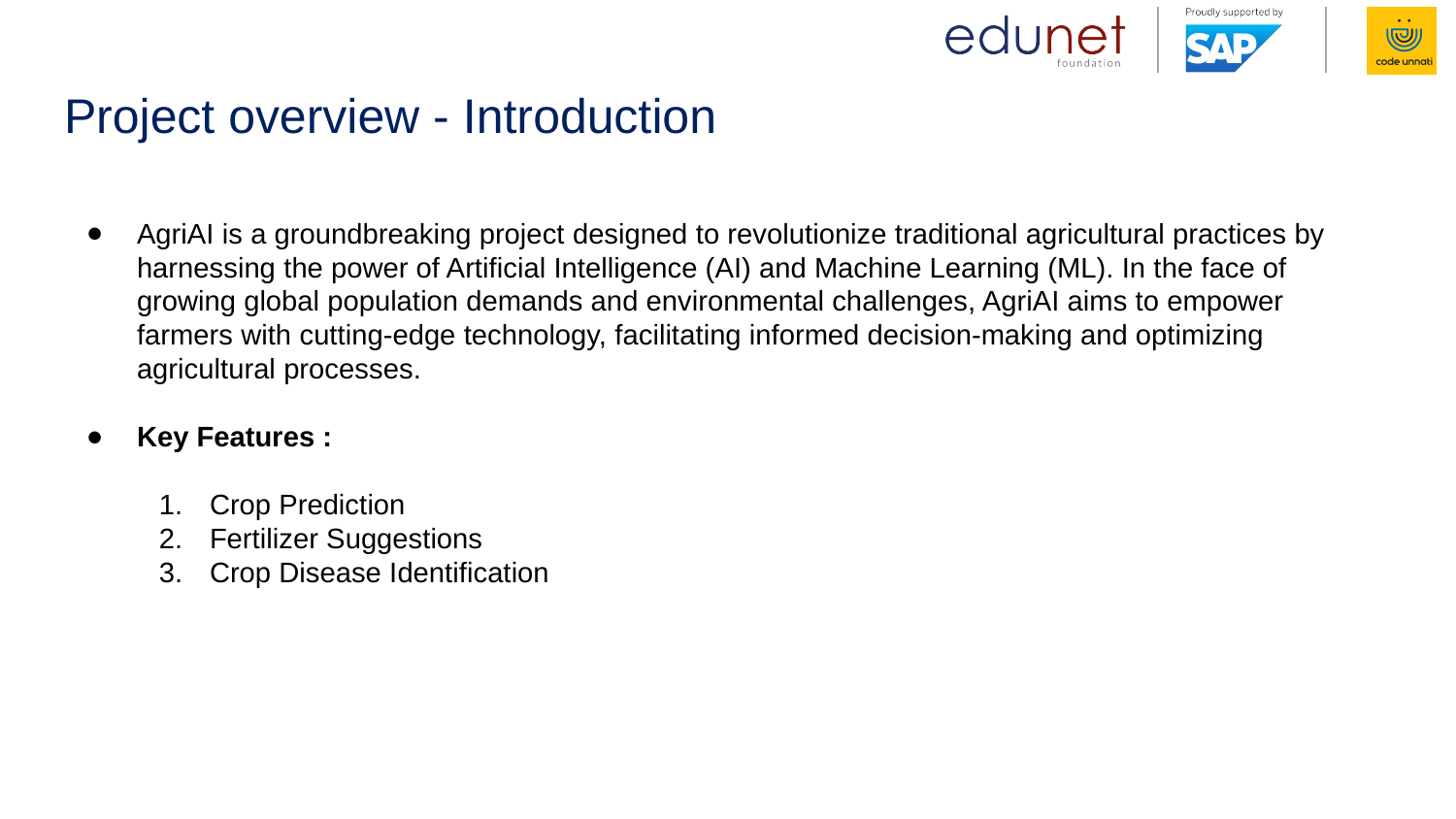

# Project overview - Introduction
AgriAI is a groundbreaking project designed to revolutionize traditional agricultural practices by harnessing the power of Artificial Intelligence (AI) and Machine Learning (ML). In the face of growing global population demands and environmental challenges, AgriAI aims to empower farmers with cutting-edge technology, facilitating informed decision-making and optimizing agricultural processes.

Key Features :

Crop Prediction
Fertilizer Suggestions
Crop Disease Identification